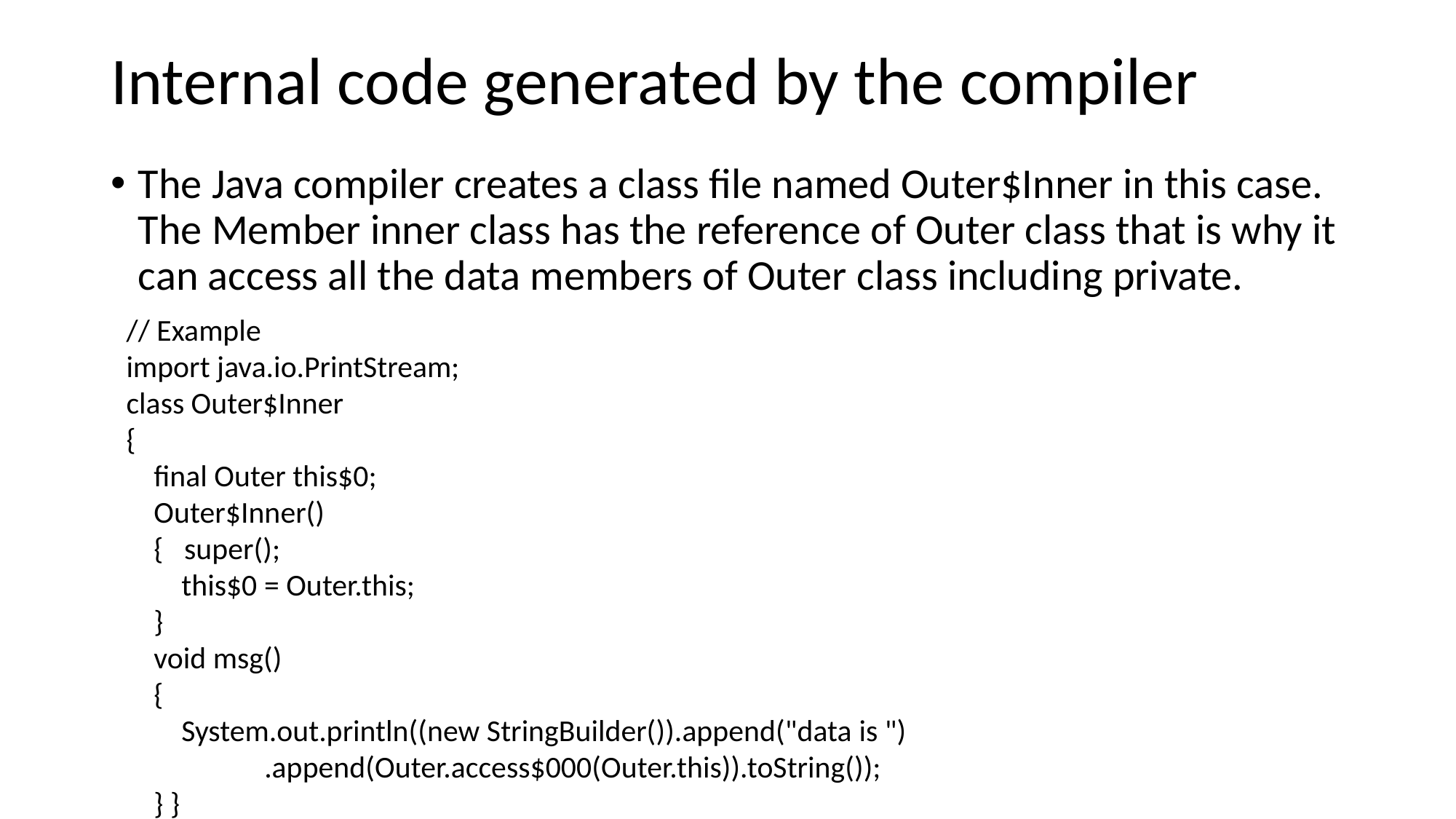

# Internal code generated by the compiler
The Java compiler creates a class file named Outer$Inner in this case. The Member inner class has the reference of Outer class that is why it can access all the data members of Outer class including private.

// Example
import java.io.PrintStream;
class Outer$Inner
{
    final Outer this$0;
    Outer$Inner()
    {   super();
        this$0 = Outer.this;
    }
    void msg()
    {
        System.out.println((new StringBuilder()).append("data is ")
                    .append(Outer.access$000(Outer.this)).toString());
    } }